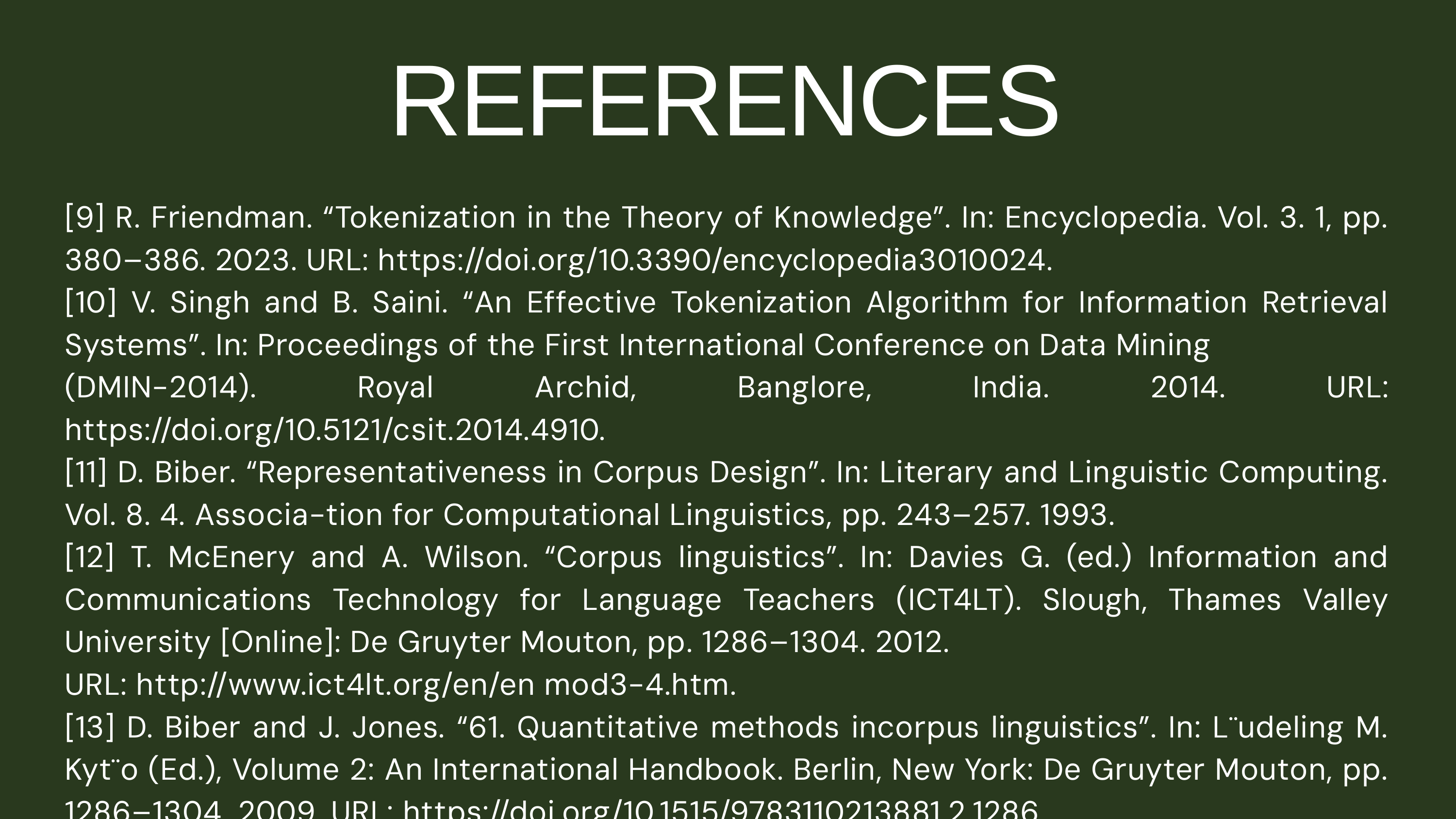

REFERENCES
[9] R. Friendman. “Tokenization in the Theory of Knowledge”. In: Encyclopedia. Vol. 3. 1, pp. 380–386. 2023. URL: https://doi.org/10.3390/encyclopedia3010024.
[10] V. Singh and B. Saini. “An Effective Tokenization Algorithm for Information Retrieval Systems”. In: Proceedings of the First International Conference on Data Mining
(DMIN-2014). Royal Archid, Banglore, India. 2014. URL: https://doi.org/10.5121/csit.2014.4910.
[11] D. Biber. “Representativeness in Corpus Design”. In: Literary and Linguistic Computing. Vol. 8. 4. Associa-tion for Computational Linguistics, pp. 243–257. 1993.
[12] T. McEnery and A. Wilson. “Corpus linguistics”. In: Davies G. (ed.) Information and Communications Technology for Language Teachers (ICT4LT). Slough, Thames Valley University [Online]: De Gruyter Mouton, pp. 1286–1304. 2012.
URL: http://www.ict4lt.org/en/en mod3-4.htm.
[13] D. Biber and J. Jones. “61. Quantitative methods incorpus linguistics”. In: L¨udeling M. Kyt¨o (Ed.), Volume 2: An International Handbook. Berlin, New York: De Gruyter Mouton, pp. 1286–1304. 2009. URL: https://doi.org/10.1515/9783110213881.2.1286.